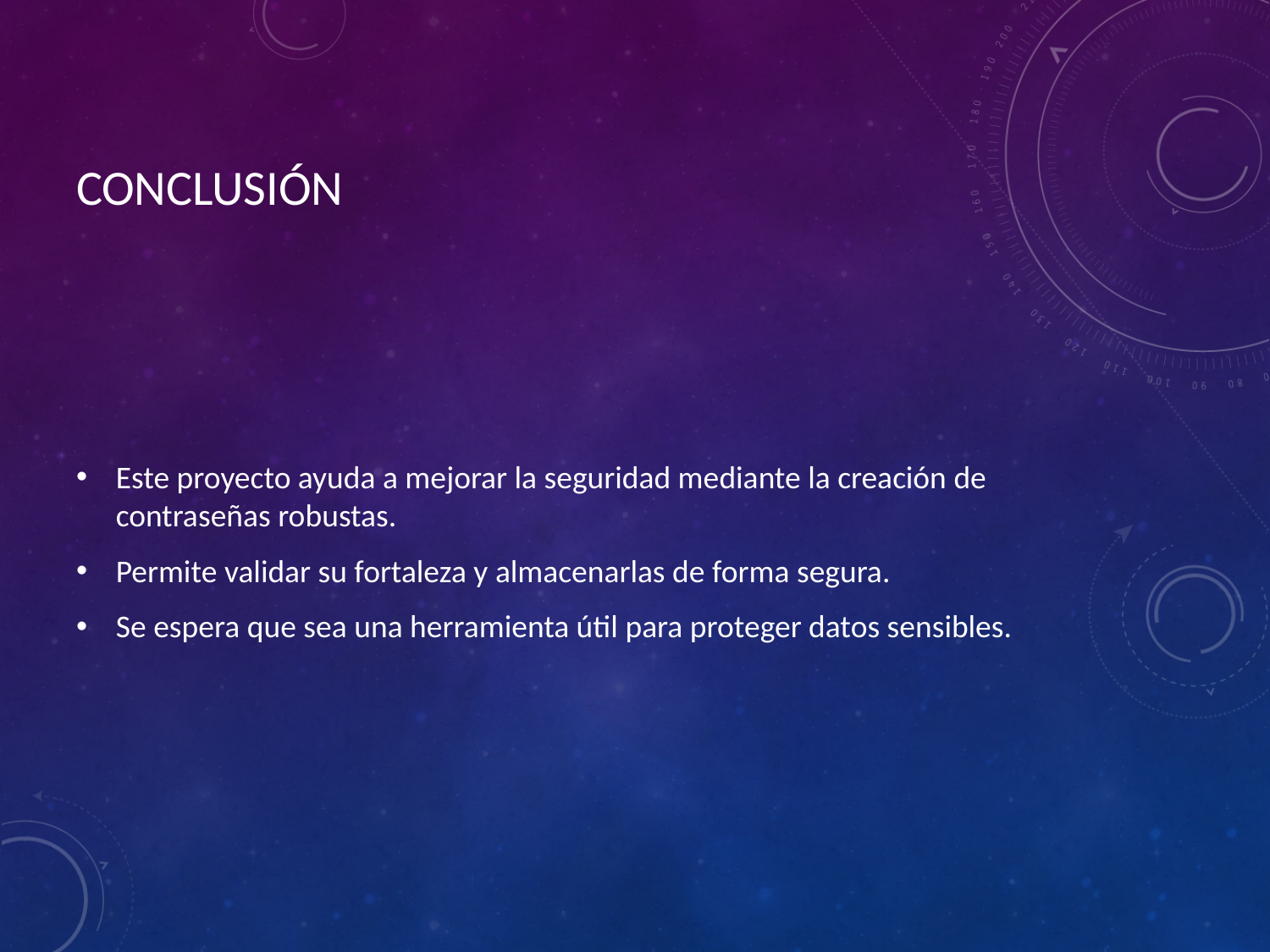

# Conclusión
Este proyecto ayuda a mejorar la seguridad mediante la creación de contraseñas robustas.
Permite validar su fortaleza y almacenarlas de forma segura.
Se espera que sea una herramienta útil para proteger datos sensibles.